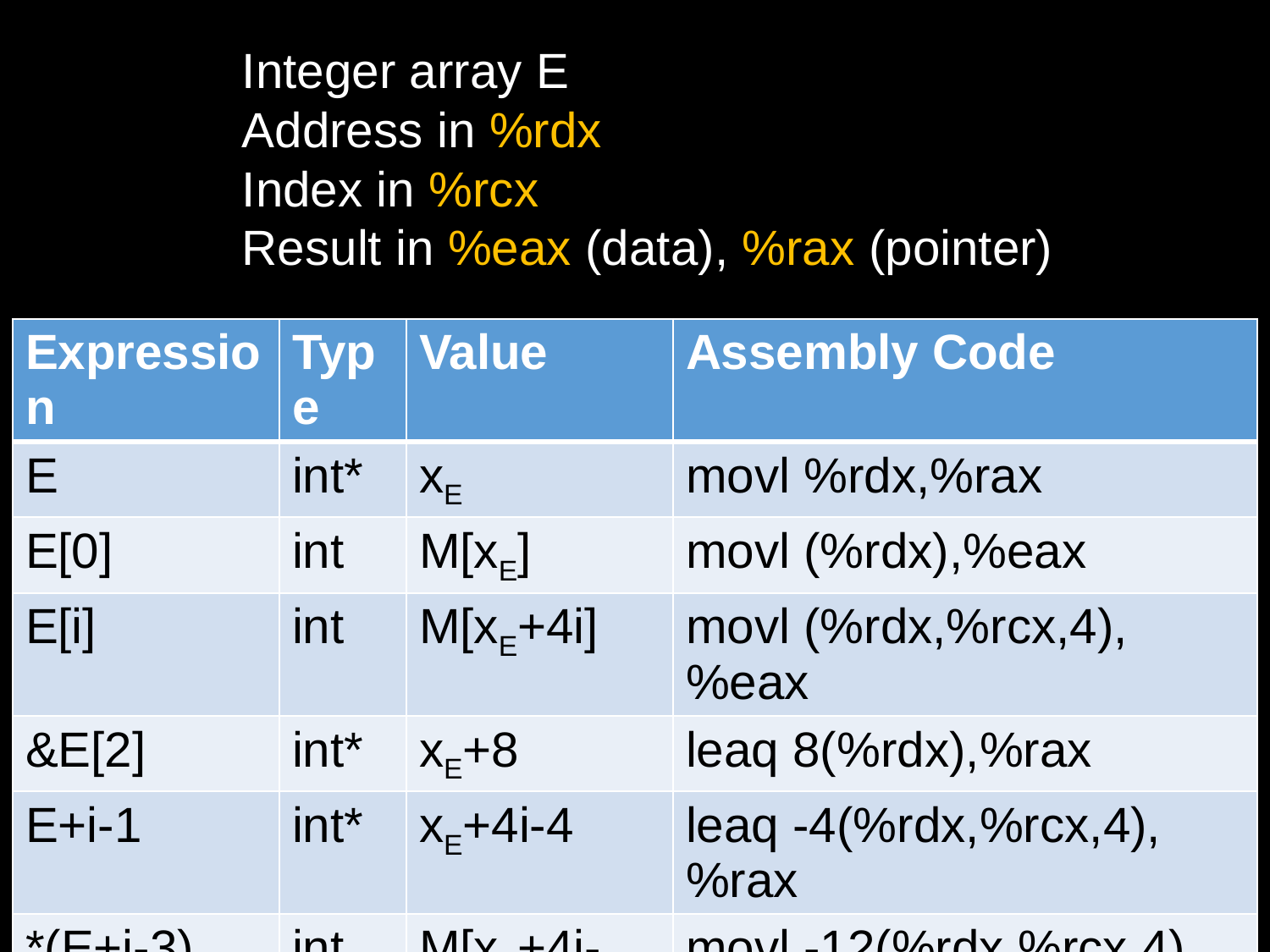

Integer array E
Address in %rdx
Index in %rcx
Result in %eax (data), %rax (pointer)
| Expression | Type | Value | Assembly Code |
| --- | --- | --- | --- |
| E | int\* | xE | movl %rdx,%rax |
| E[0] | int | M[xE] | movl (%rdx),%eax |
| E[i] | int | M[xE+4i] | movl (%rdx,%rcx,4),%eax |
| &E[2] | int\* | xE+8 | leaq 8(%rdx),%rax |
| E+i-1 | int\* | xE+4i-4 | leaq -4(%rdx,%rcx,4),%rax |
| \*(E+i-3) | int | M[xE+4i-12] | movl -12(%rdx,%rcx,4),%eax |
| &E[i]-E | long | i | movq %rcx,%rax |
| Espression | Type | Value | Assembly Code |
| --- | --- | --- | --- |
| E | int\* | xE |  |
| E[0] | int | M[xE] |  |
| E[i] | int | M[xE+4i] |  |
| &E[2] | int\* | xE+8 |  |
| E+i-1 | int\* | xE+4i-4 |  |
| \*(E+i-3) | int | M[xE+4i-12] |  |
| &E[i]-E | long | i |  |